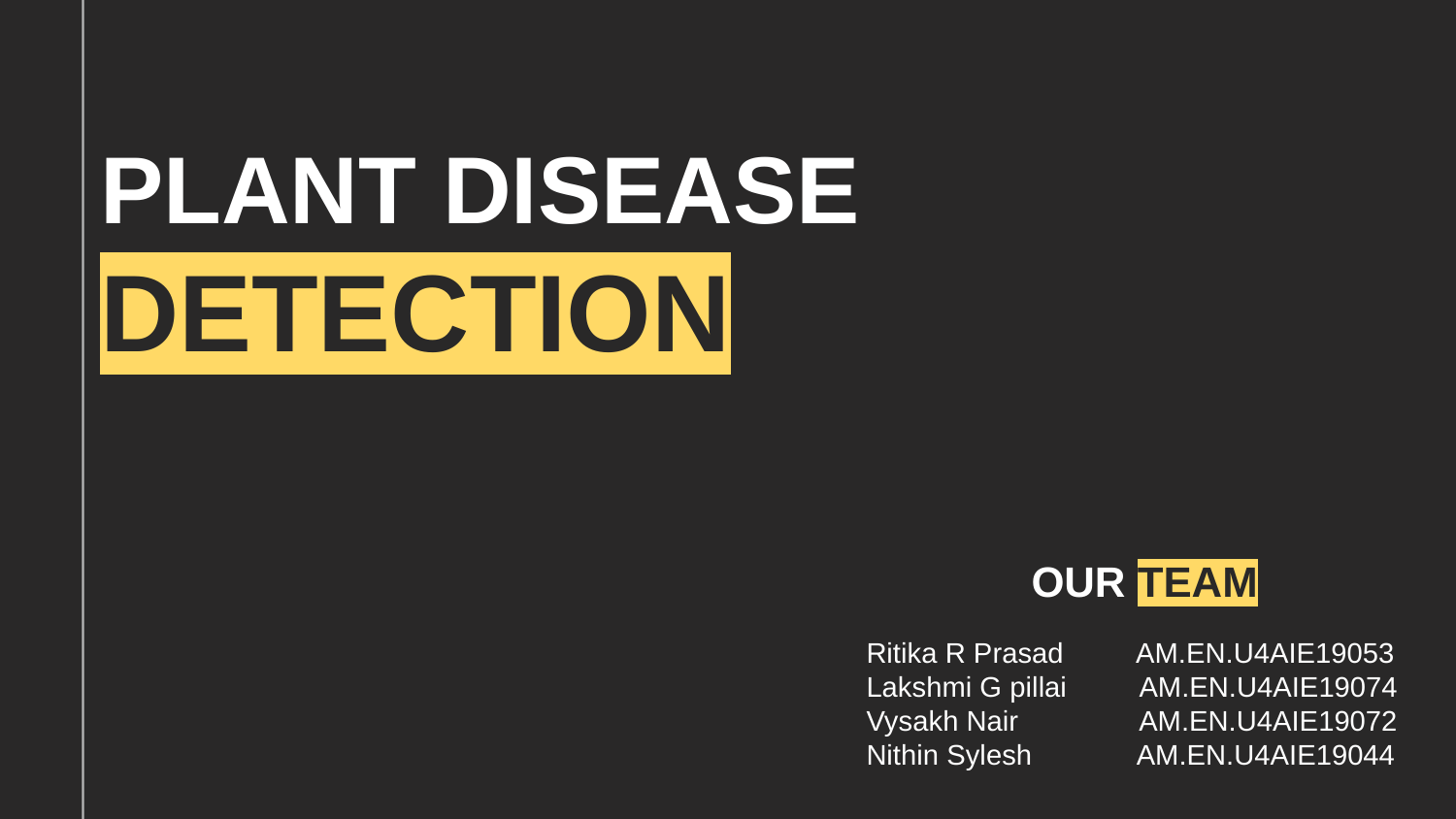

# PLANT DISEASE  DETECTION
OUR TEAM
Ritika R Prasad         AM.EN.U4AIE19053
Lakshmi G pillai         AM.EN.U4AIE19074
Vysakh Nair               AM.EN.U4AIE19072
Nithin Sylesh             AM.EN.U4AIE19044